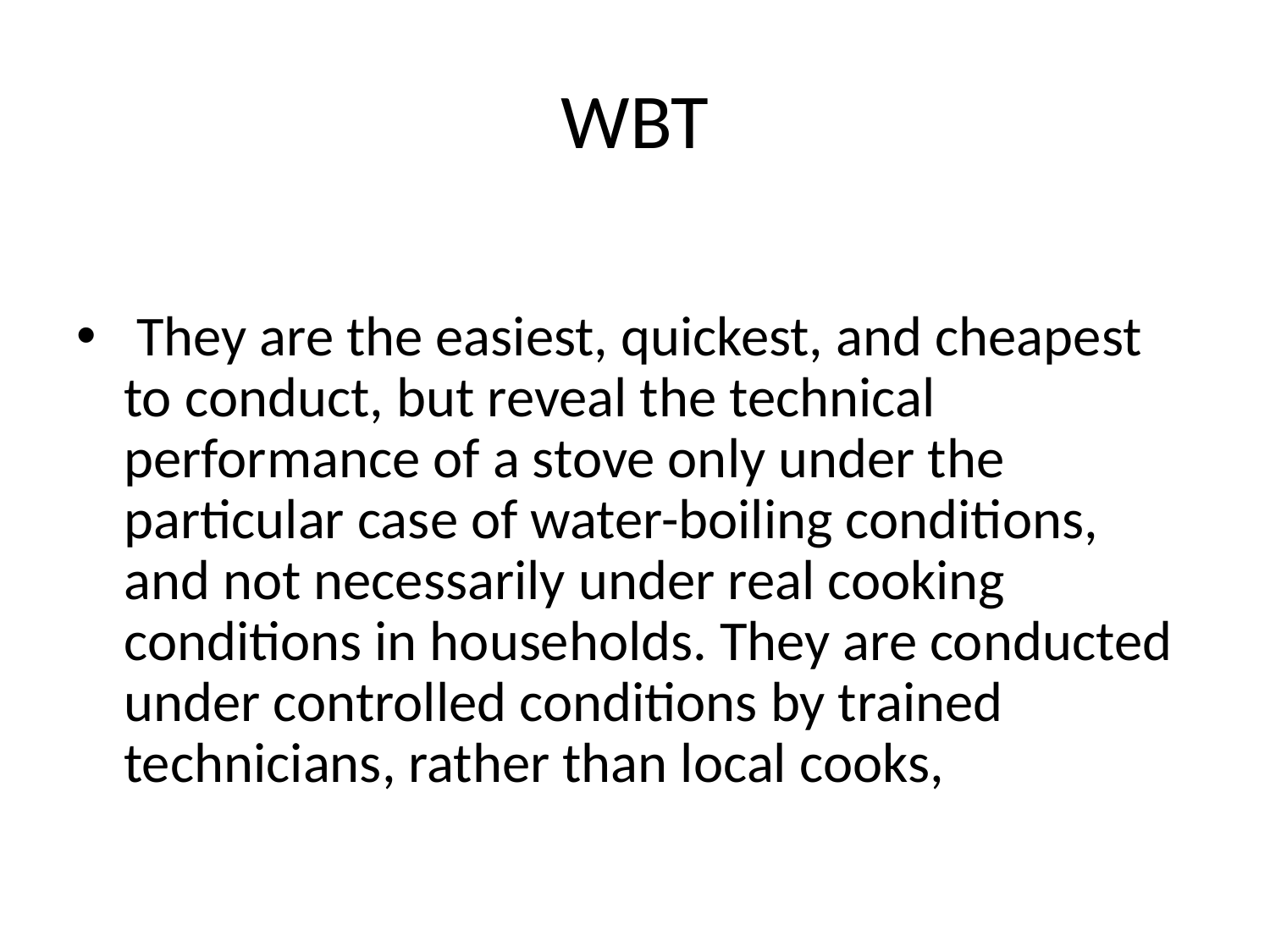

# WBT

 They are the easiest, quickest, and cheapest to conduct, but reveal the technical performance of a stove only under the particular case of water-boiling conditions, and not necessarily under real cooking conditions in households. They are conducted under controlled conditions by trained technicians, rather than local cooks,